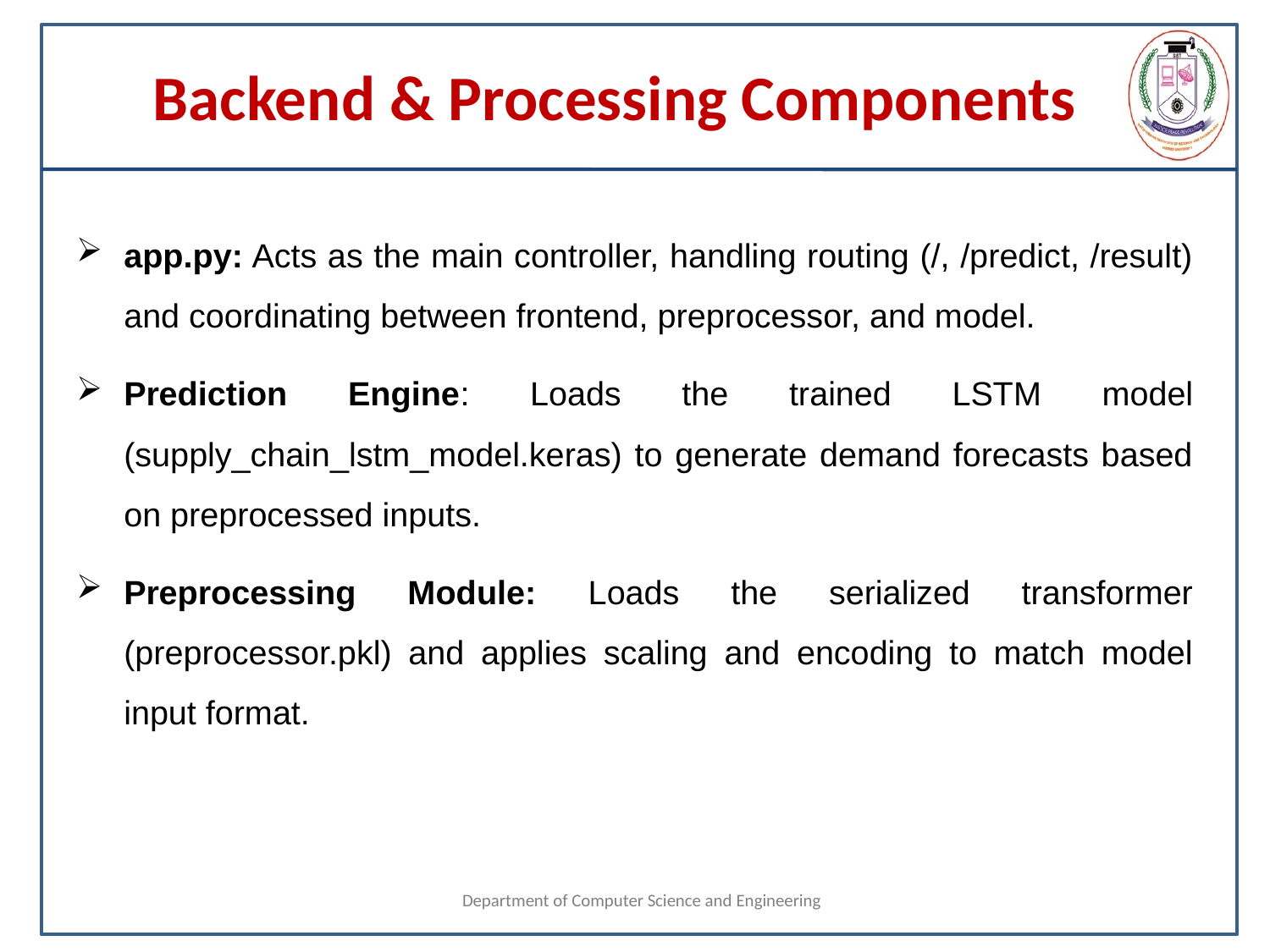

# Backend & Processing Components
app.py: Acts as the main controller, handling routing (/, /predict, /result) and coordinating between frontend, preprocessor, and model.
Prediction Engine: Loads the trained LSTM model (supply_chain_lstm_model.keras) to generate demand forecasts based on preprocessed inputs.
Preprocessing Module: Loads the serialized transformer (preprocessor.pkl) and applies scaling and encoding to match model input format.

Department of Computer Science and Engineering
9